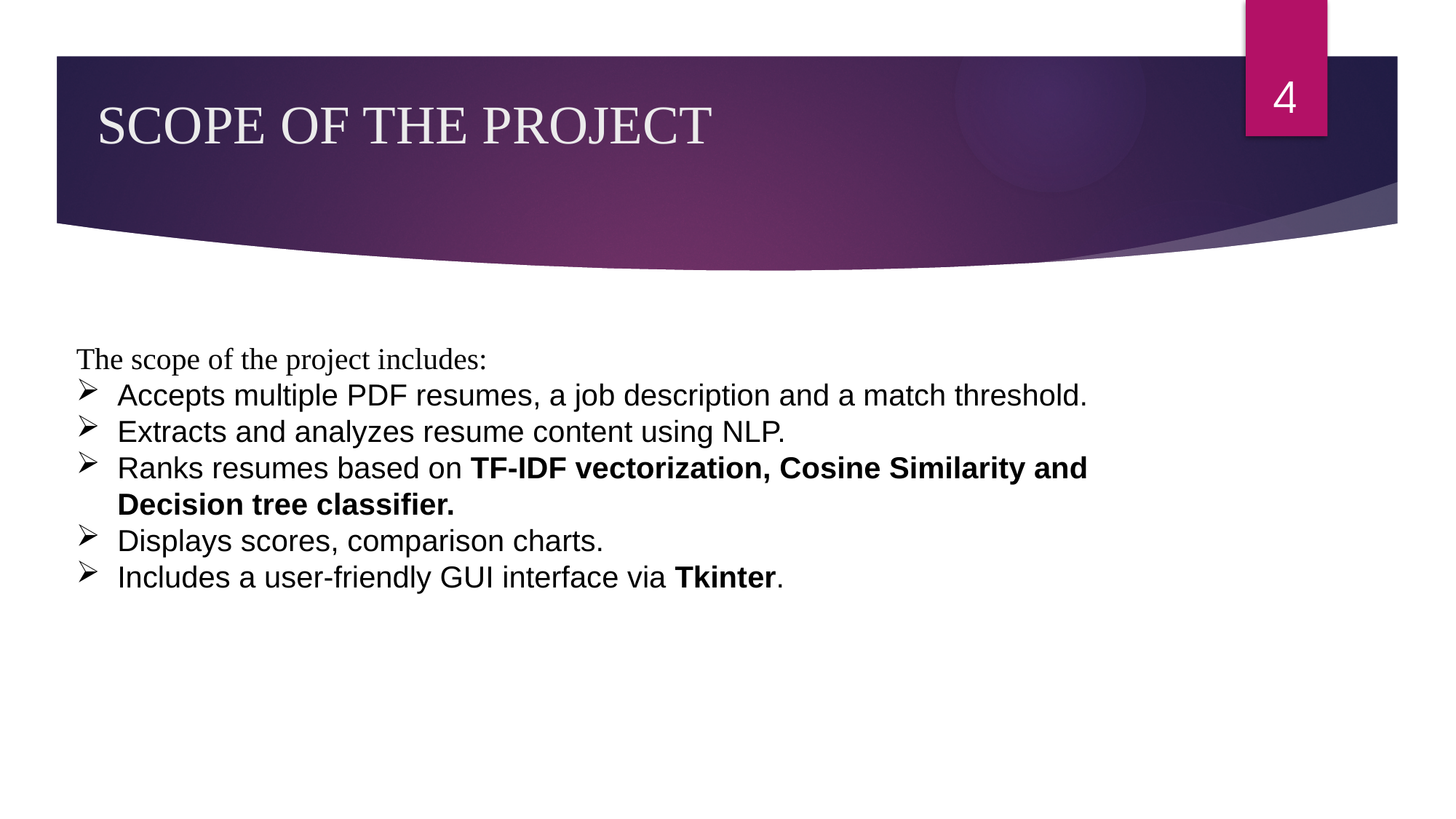

4
# SCOPE OF THE PROJECT
The scope of the project includes:
Accepts multiple PDF resumes, a job description and a match threshold.
Extracts and analyzes resume content using NLP.
Ranks resumes based on TF-IDF vectorization, Cosine Similarity and Decision tree classifier.
Displays scores, comparison charts.
Includes a user-friendly GUI interface via Tkinter.